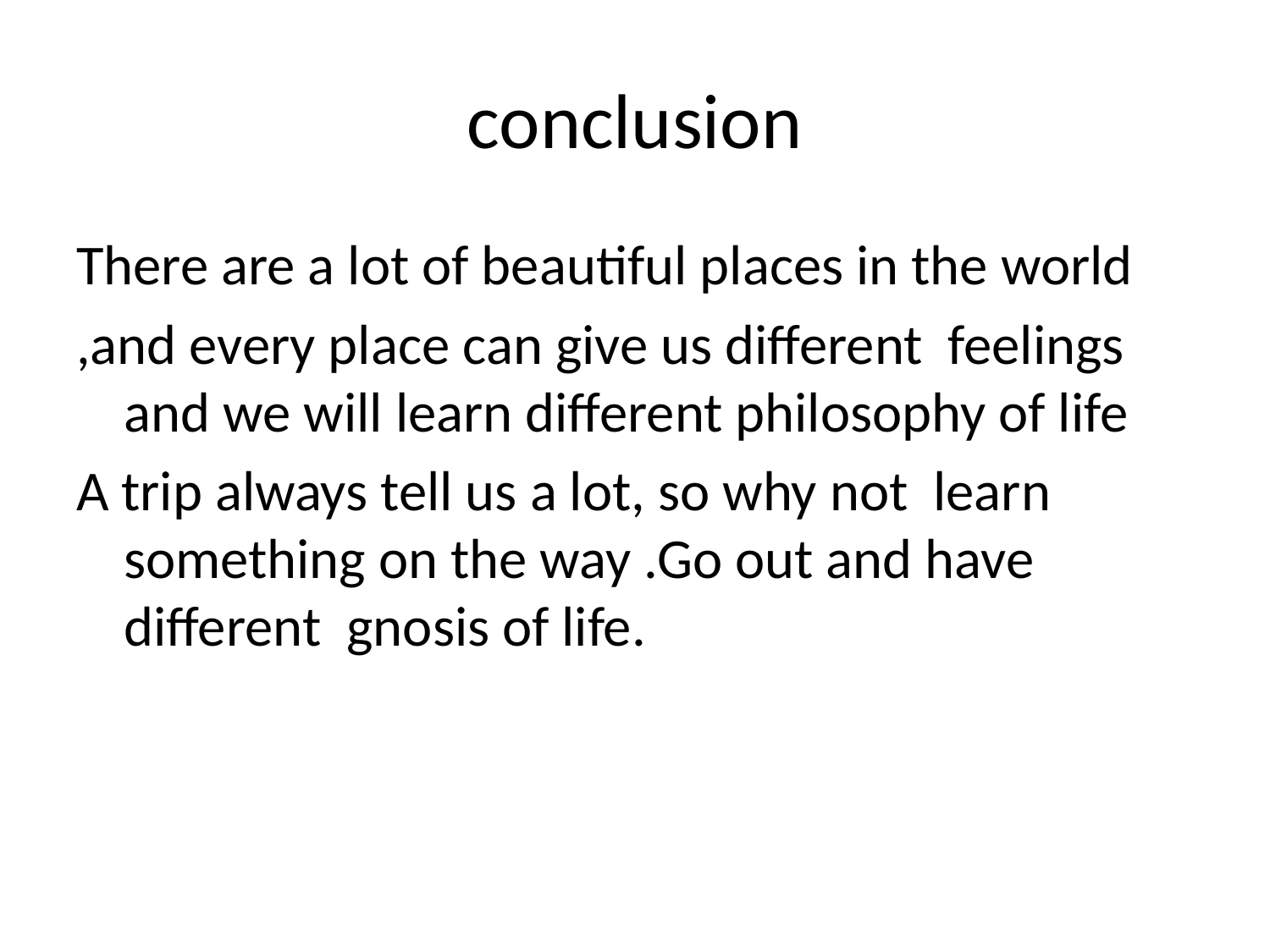

# conclusion
There are a lot of beautiful places in the world
,and every place can give us different  feelings and we will learn different philosophy of life
A trip always tell us a lot, so why not  learn something on the way .Go out and have  different  gnosis of life.